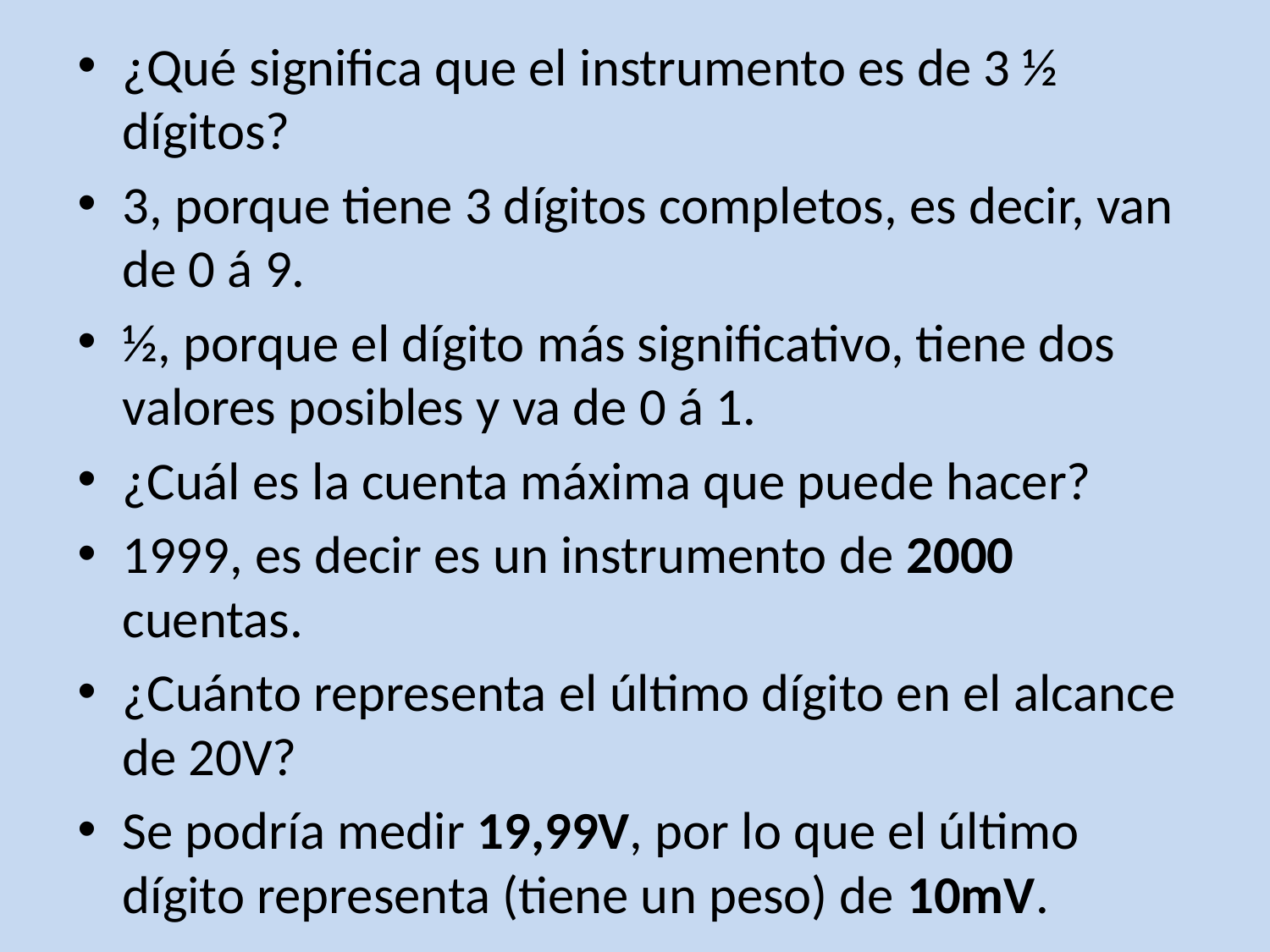

¿Qué significa que el instrumento es de 3 ½ dígitos?
3, porque tiene 3 dígitos completos, es decir, van de 0 á 9.
½, porque el dígito más significativo, tiene dos valores posibles y va de 0 á 1.
¿Cuál es la cuenta máxima que puede hacer?
1999, es decir es un instrumento de 2000 cuentas.
¿Cuánto representa el último dígito en el alcance de 20V?
Se podría medir 19,99V, por lo que el último dígito representa (tiene un peso) de 10mV.